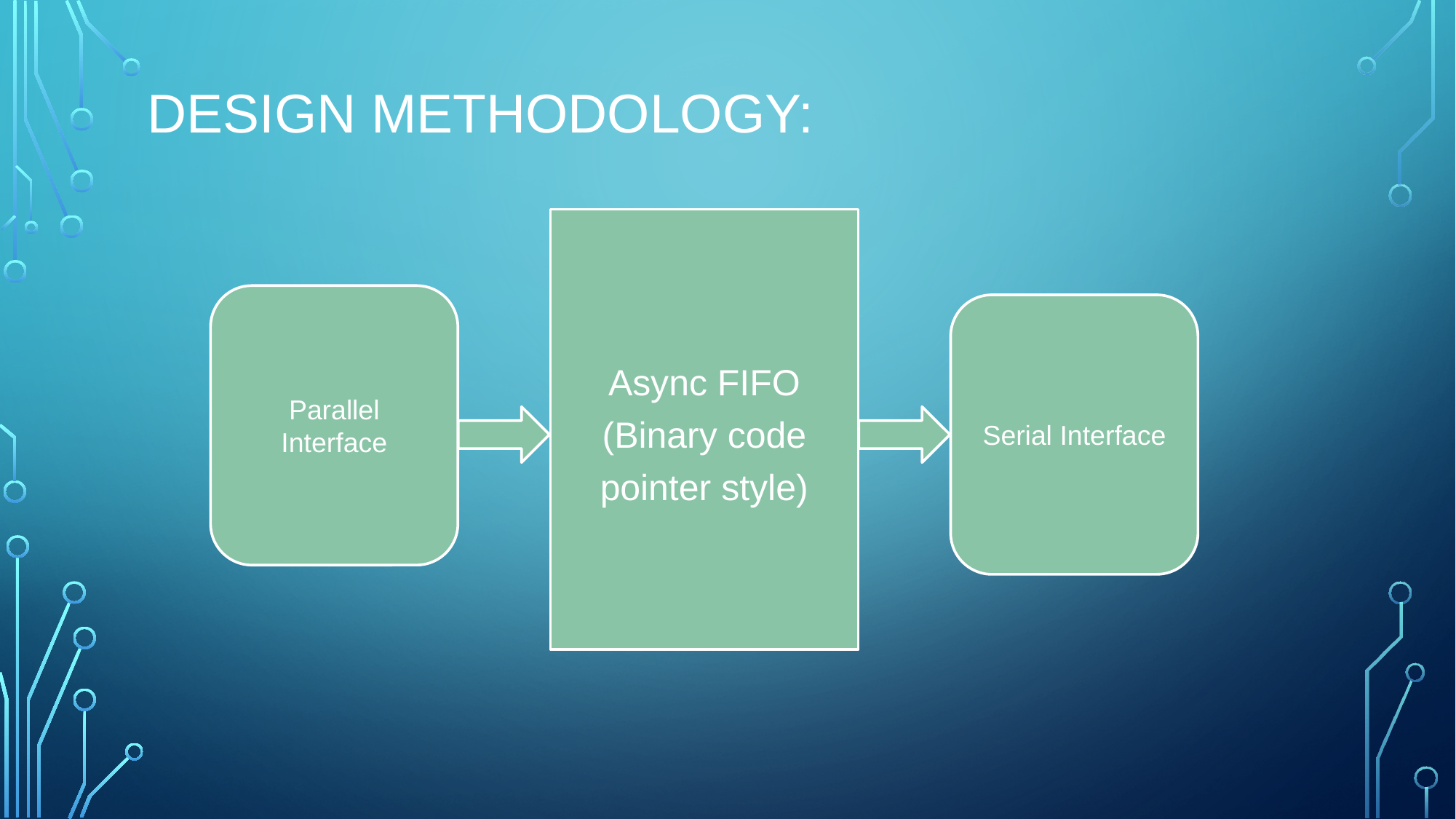

# Design methodology:
Async FIFO (Binary code pointer style)
Parallel Interface
Serial Interface